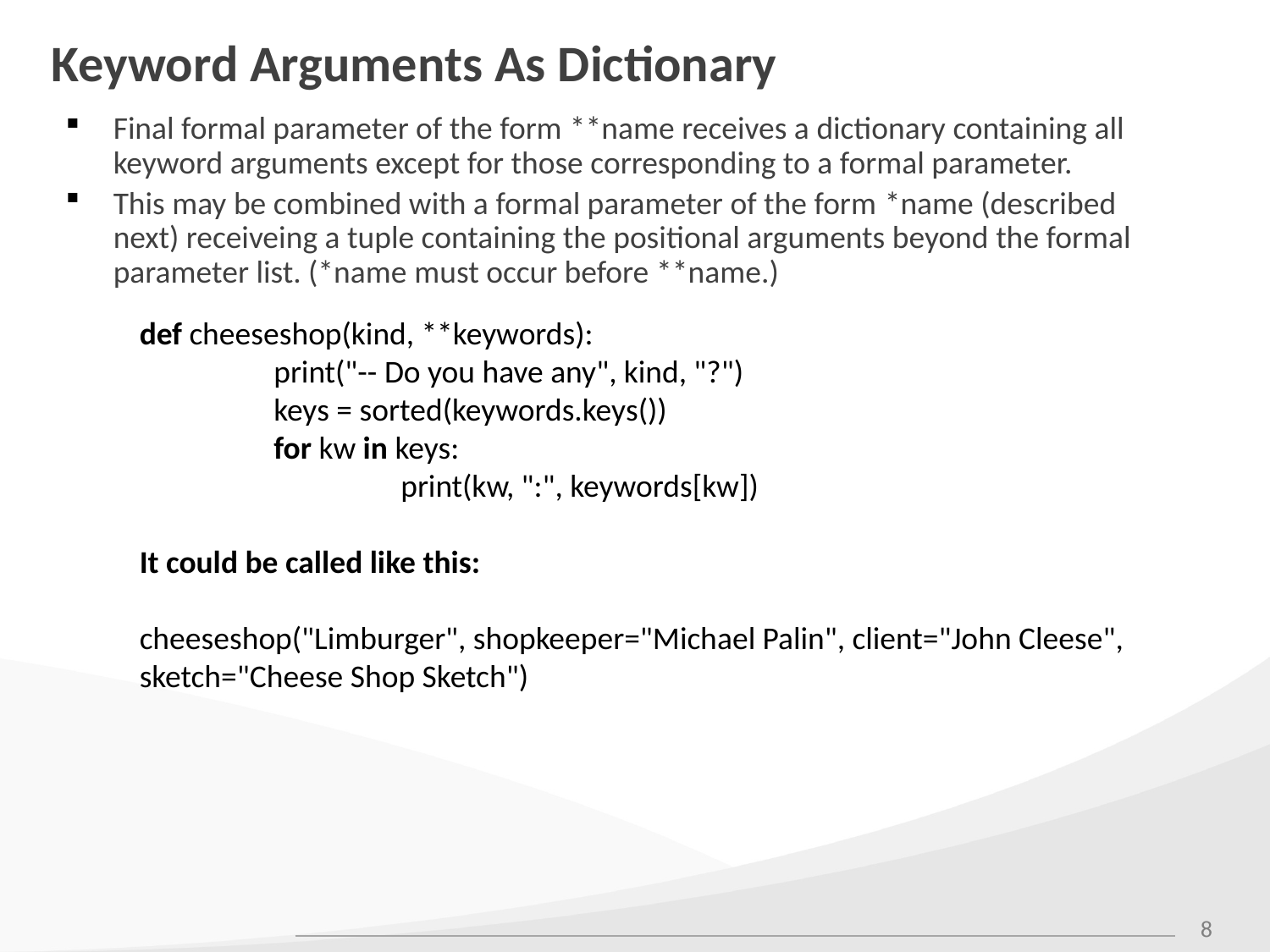

# Keyword Arguments As Dictionary
Final formal parameter of the form **name receives a dictionary containing all keyword arguments except for those corresponding to a formal parameter.
This may be combined with a formal parameter of the form *name (described  next) receiveing a tuple containing the positional arguments beyond the formal parameter list. (*name must occur before **name.)
def cheeseshop(kind, **keywords):
	 print("-- Do you have any", kind, "?")
	 keys = sorted(keywords.keys())
	 for kw in keys:
		 print(kw, ":", keywords[kw])

It could be called like this:

cheeseshop("Limburger", shopkeeper="Michael Palin", client="John Cleese", sketch="Cheese Shop Sketch")